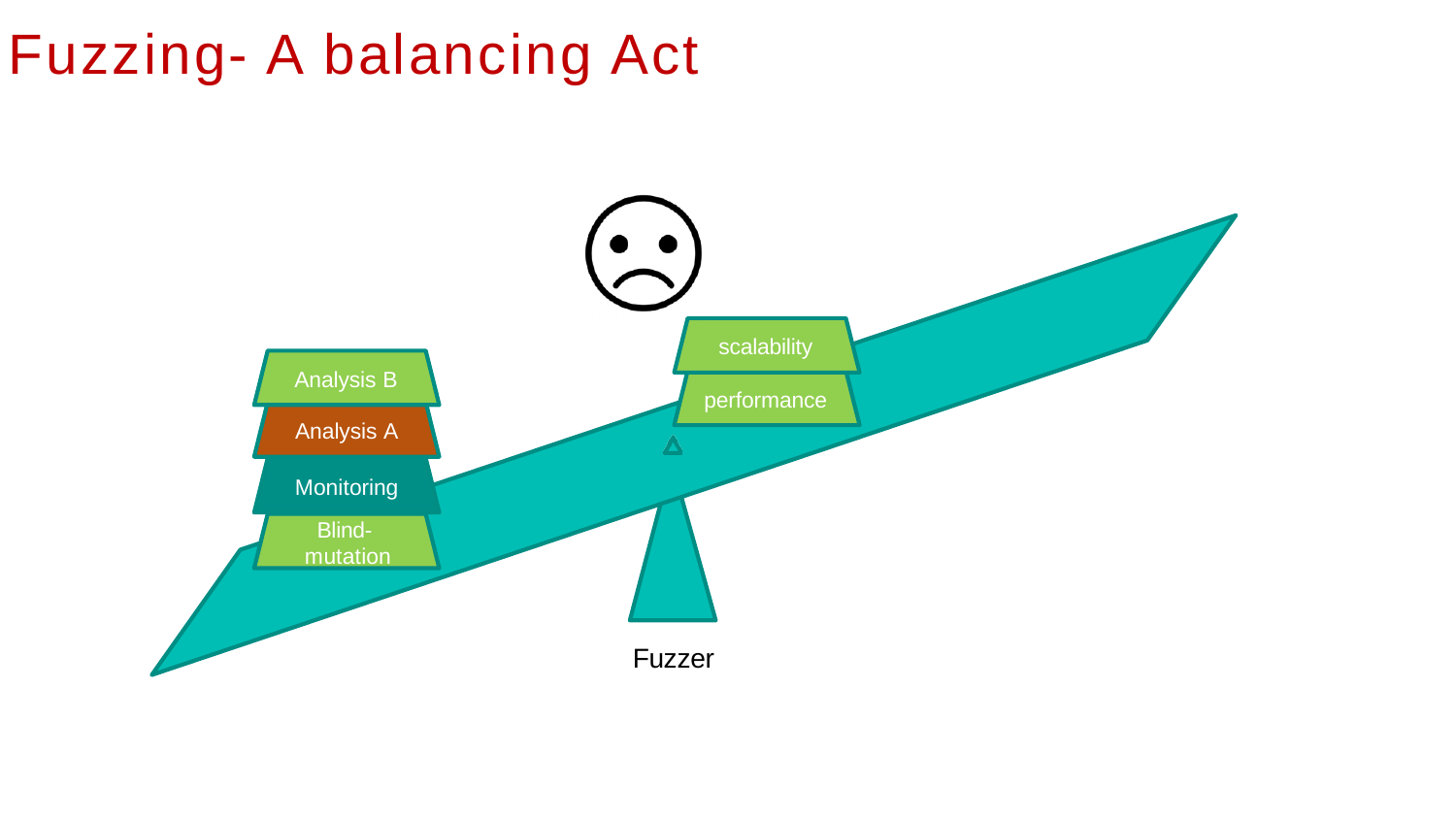

# Fuzzing- A balancing Act

scalability

Analysis B

performance

Analysis A

Monitoring
Blind-  mutation
Fuzzer